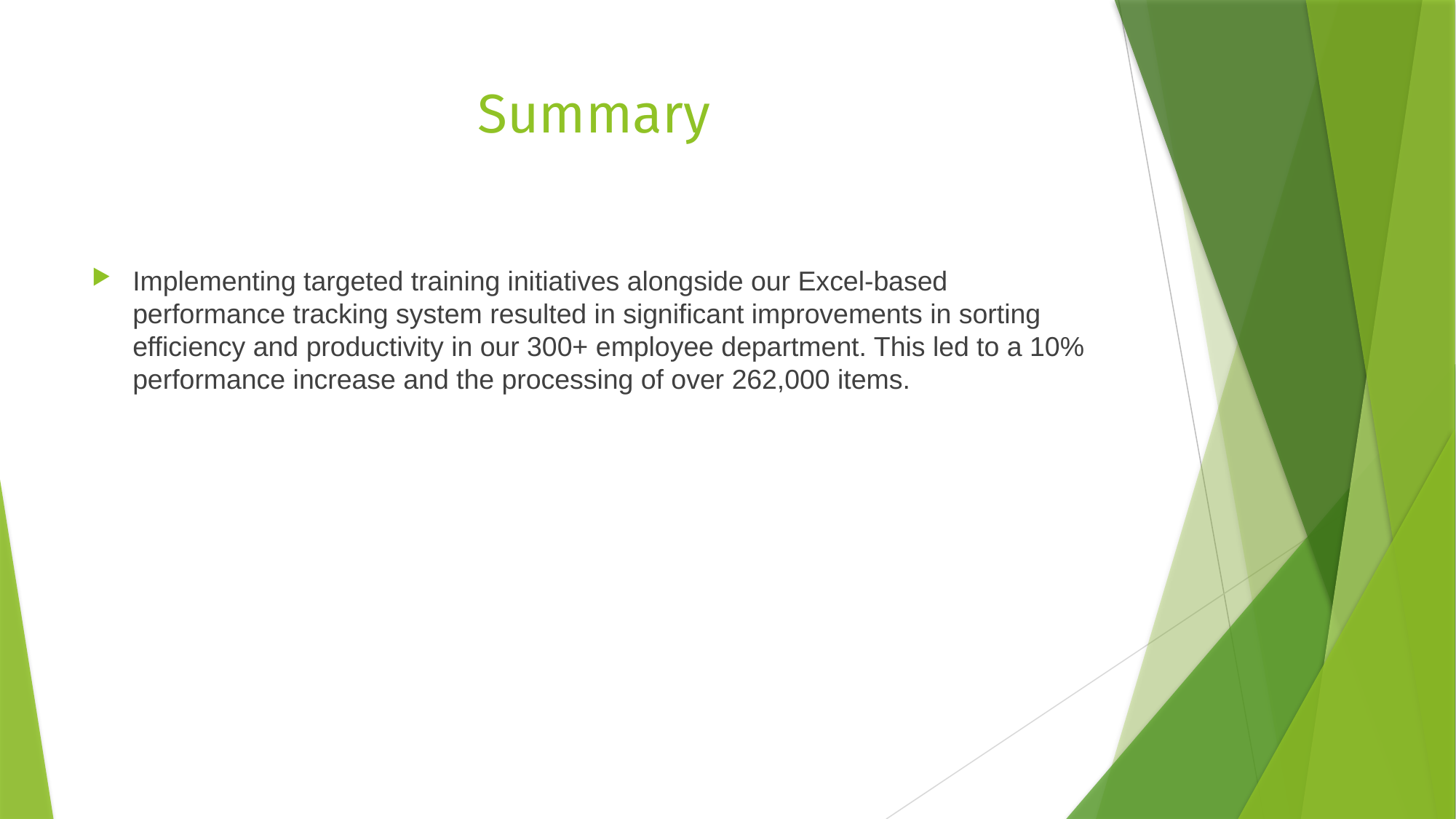

# Summary
Implementing targeted training initiatives alongside our Excel-based performance tracking system resulted in significant improvements in sorting efficiency and productivity in our 300+ employee department. This led to a 10% performance increase and the processing of over 262,000 items.